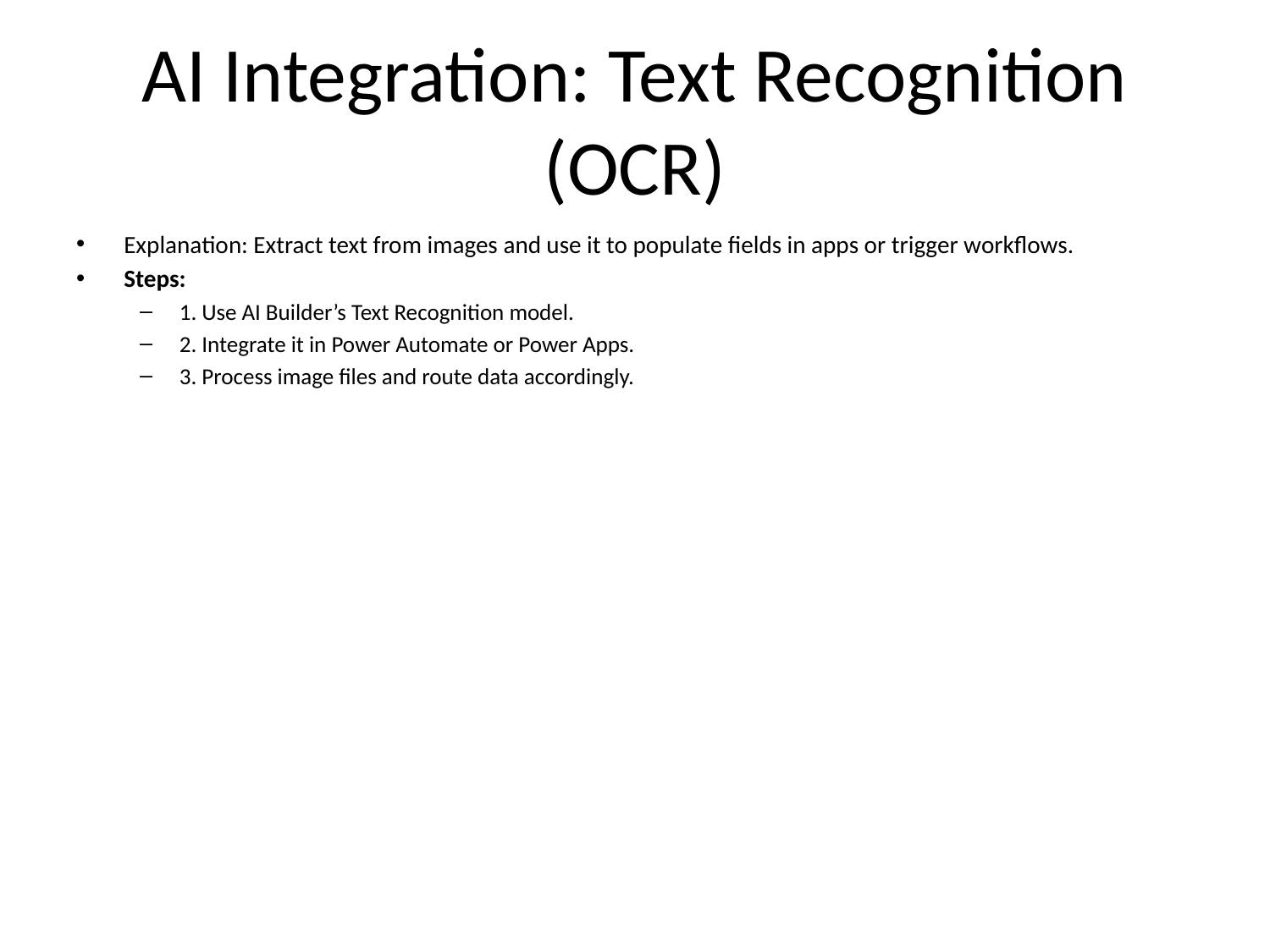

# AI Integration: Text Recognition (OCR)
Explanation: Extract text from images and use it to populate fields in apps or trigger workflows.
Steps:
1. Use AI Builder’s Text Recognition model.
2. Integrate it in Power Automate or Power Apps.
3. Process image files and route data accordingly.